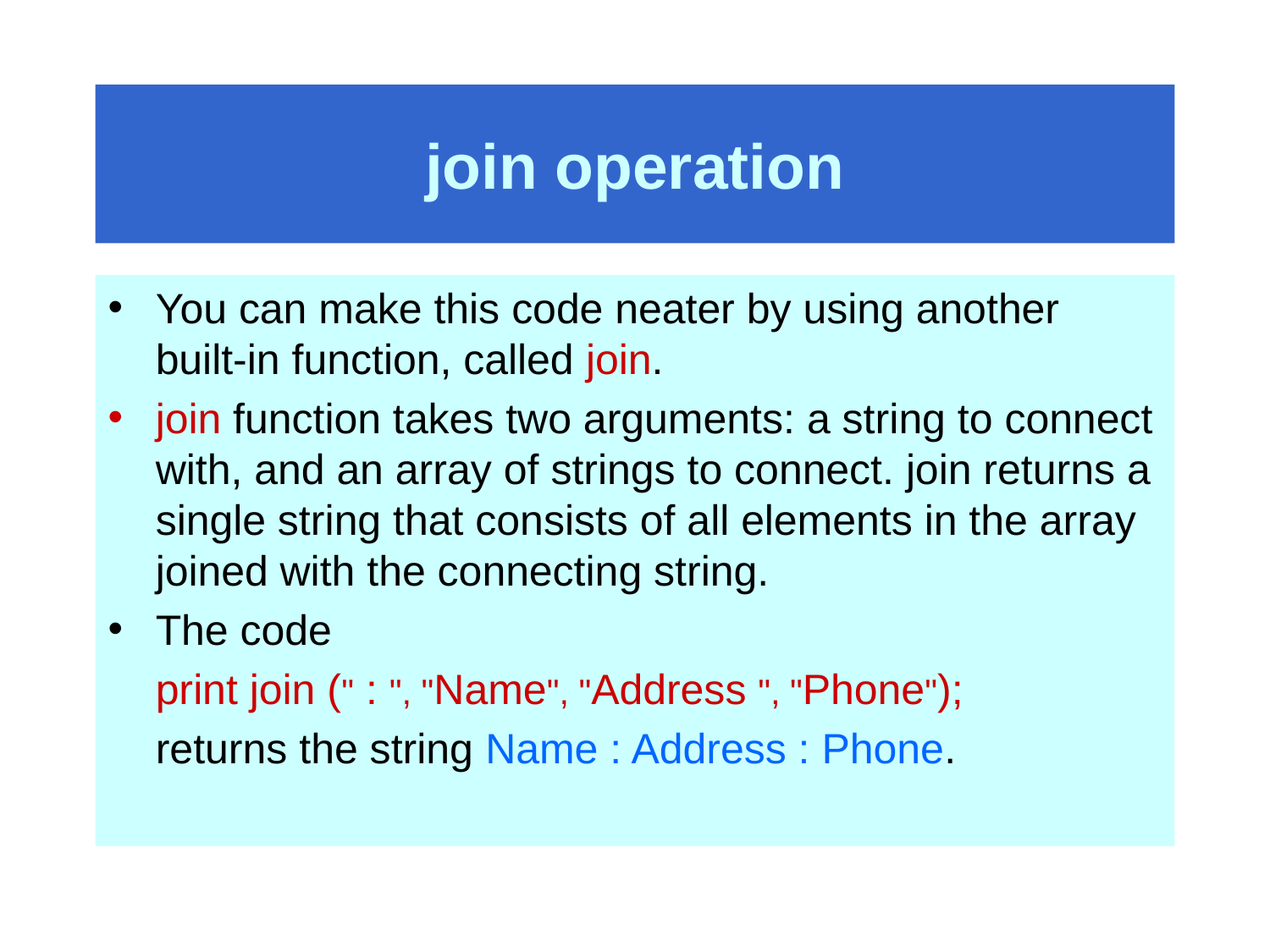

# join operation
You can make this code neater by using another built-in function, called join.
join function takes two arguments: a string to connect with, and an array of strings to connect. join returns a single string that consists of all elements in the array joined with the connecting string.
The code
	print join (" : ", "Name", "Address ", "Phone");
	returns the string Name : Address : Phone.